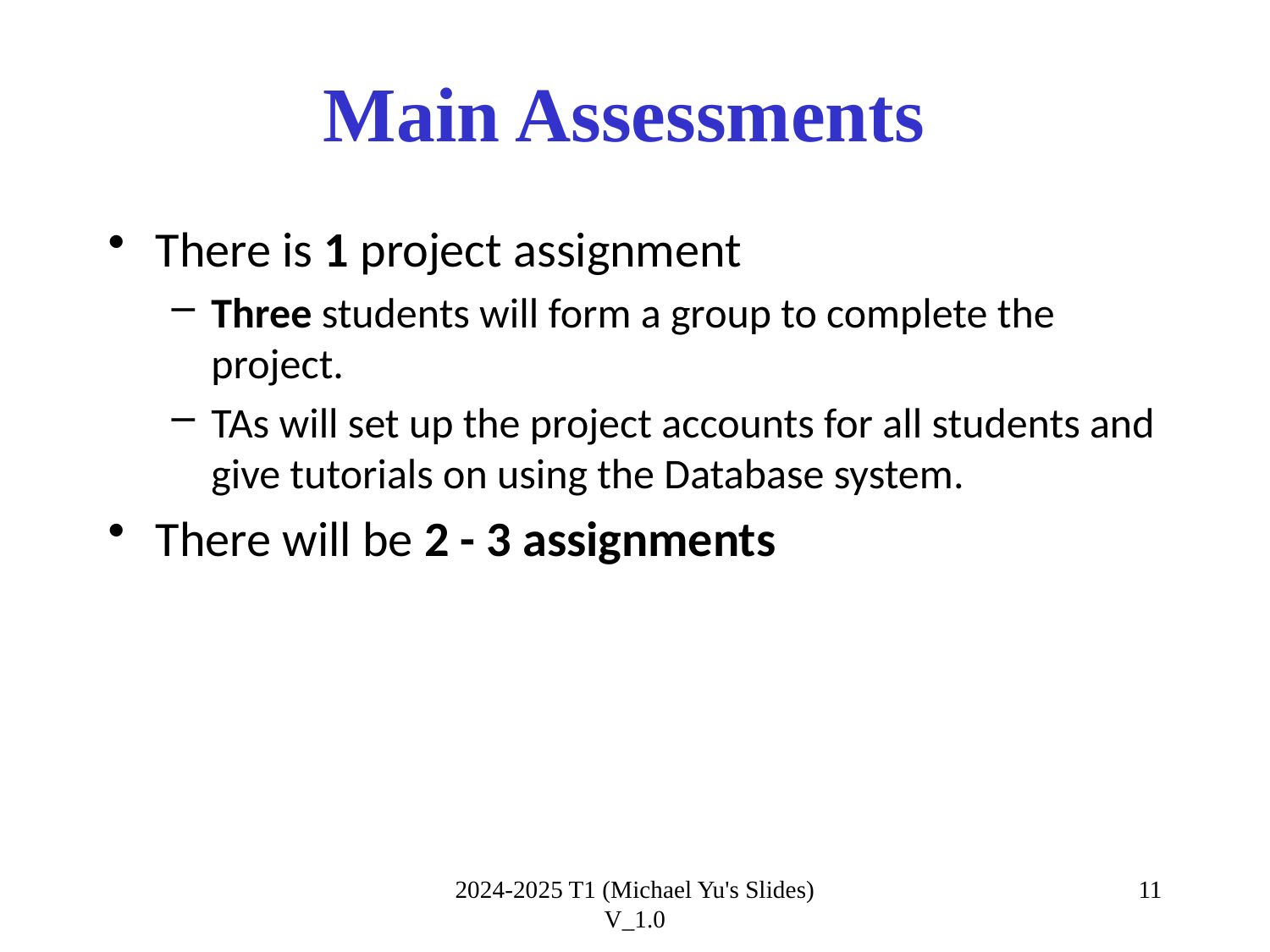

# Main Assessments
There is 1 project assignment
Three students will form a group to complete the project.
TAs will set up the project accounts for all students and give tutorials on using the Database system.
There will be 2 - 3 assignments
2024-2025 T1 (Michael Yu's Slides) V_1.0
11